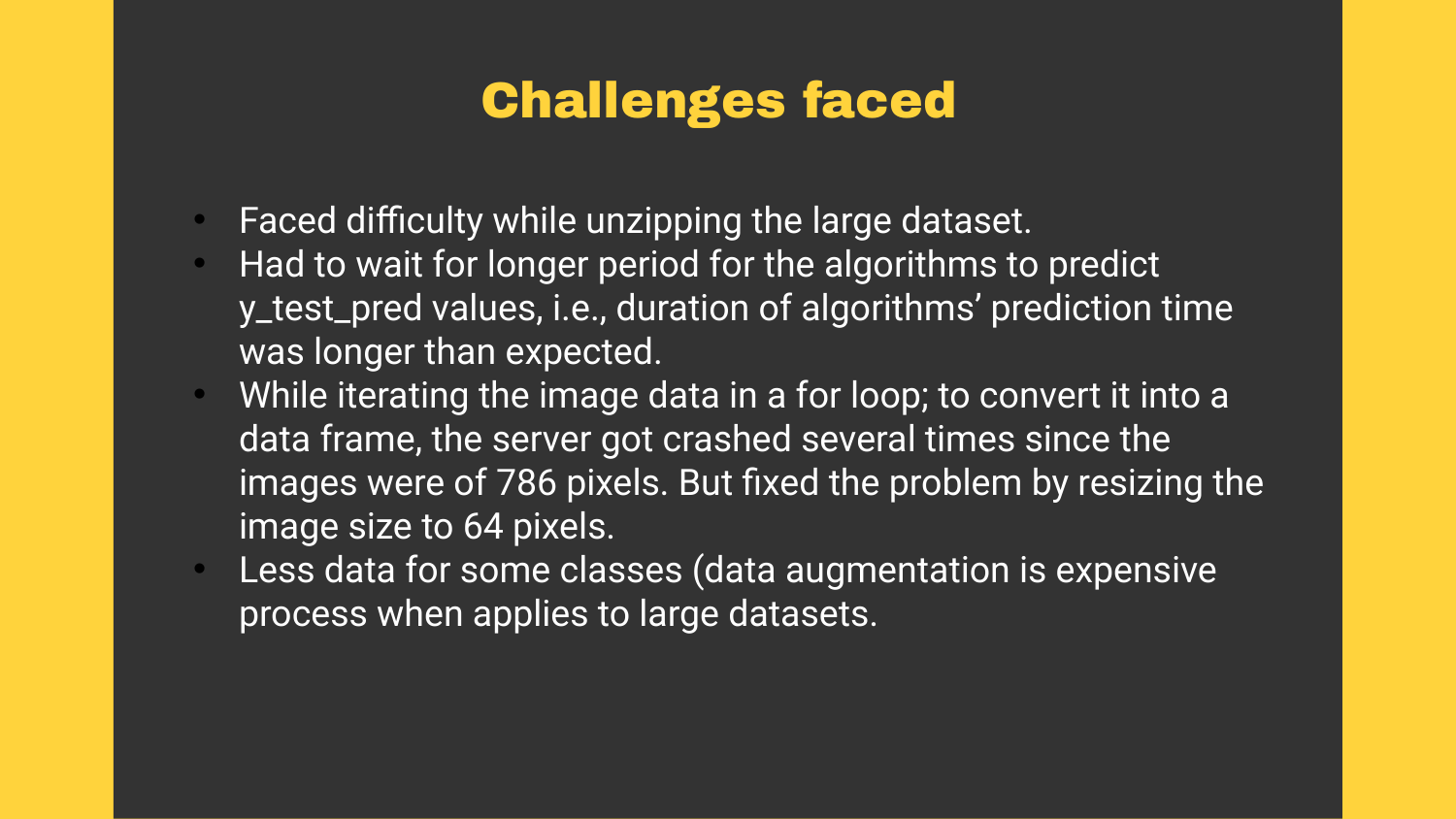

# Challenges faced
Faced difficulty while unzipping the large dataset.
Had to wait for longer period for the algorithms to predict y_test_pred values, i.e., duration of algorithms’ prediction time was longer than expected.
While iterating the image data in a for loop; to convert it into a data frame, the server got crashed several times since the images were of 786 pixels. But fixed the problem by resizing the image size to 64 pixels.
Less data for some classes (data augmentation is expensive process when applies to large datasets.